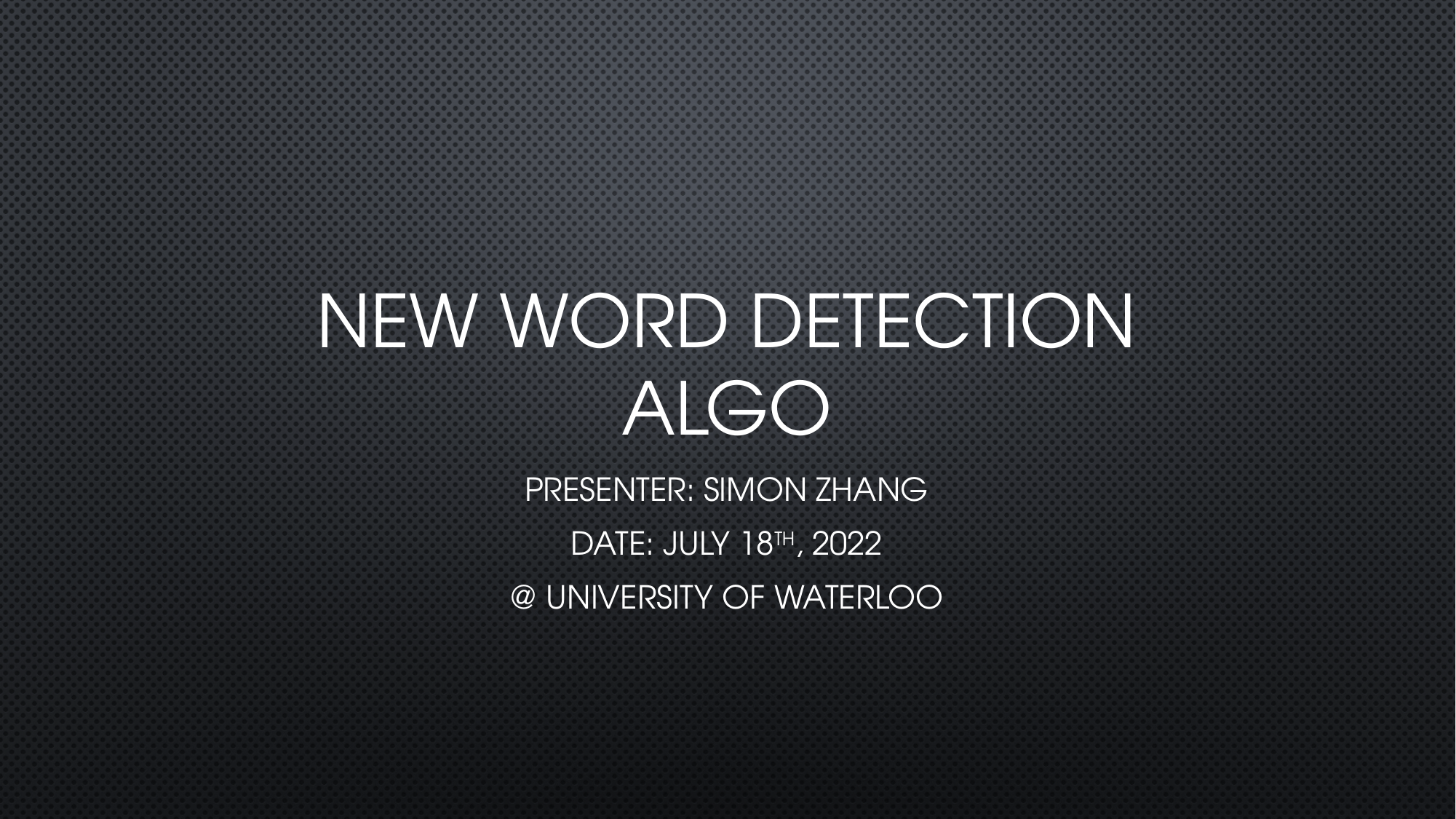

# New word detection Algo
Presenter: Simon Zhang
Date: July 18th, 2022
@ University of waterloo